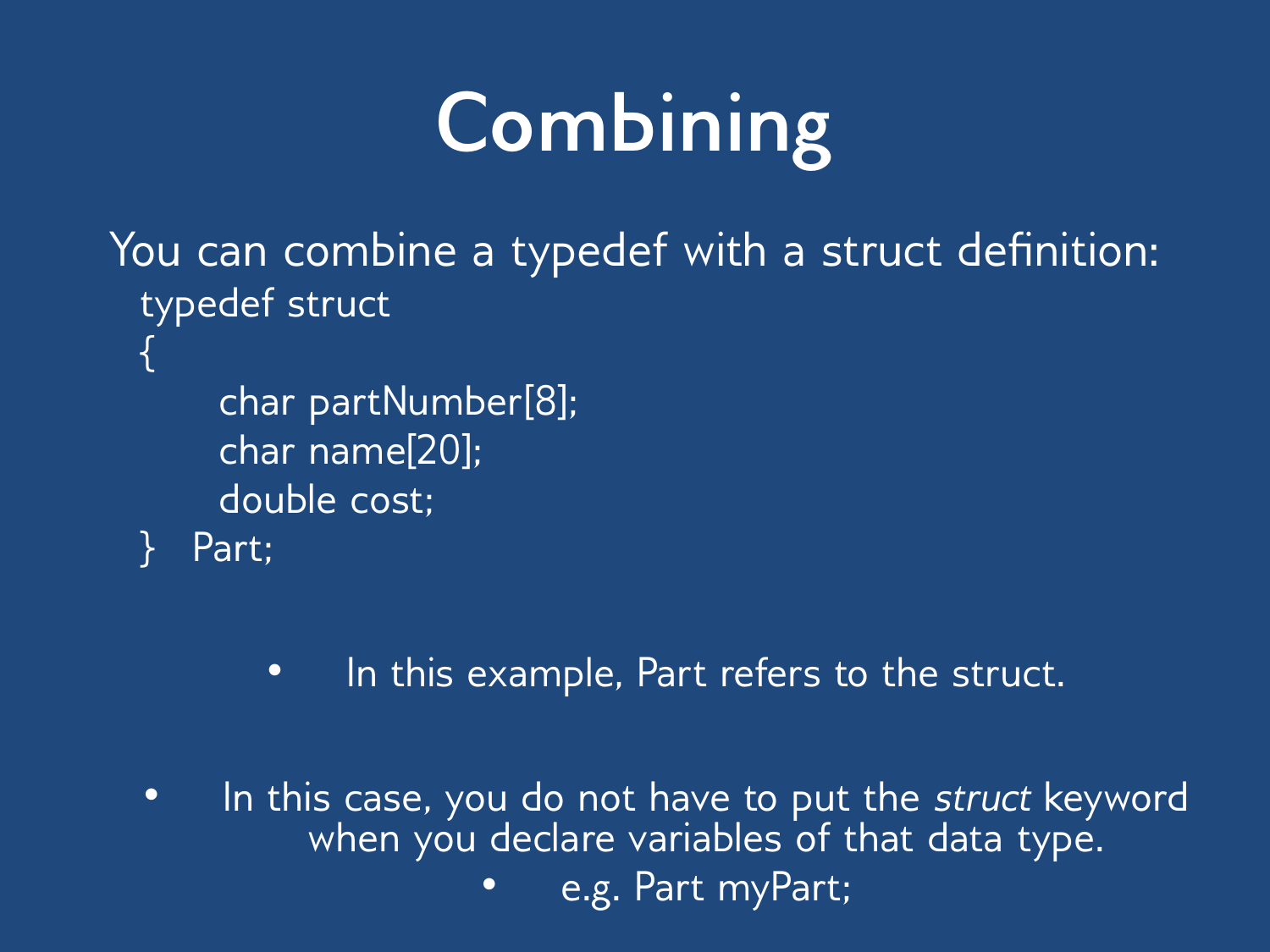

# Combining
You can combine a typedef with a struct definition:
typedef struct
{
	char partNumber[8];
	char name[20];
	double cost;
}   Part;

In this example, Part refers to the struct.

In this case, you do not have to put the struct keyword when you declare variables of that data type.
e.g. Part myPart;